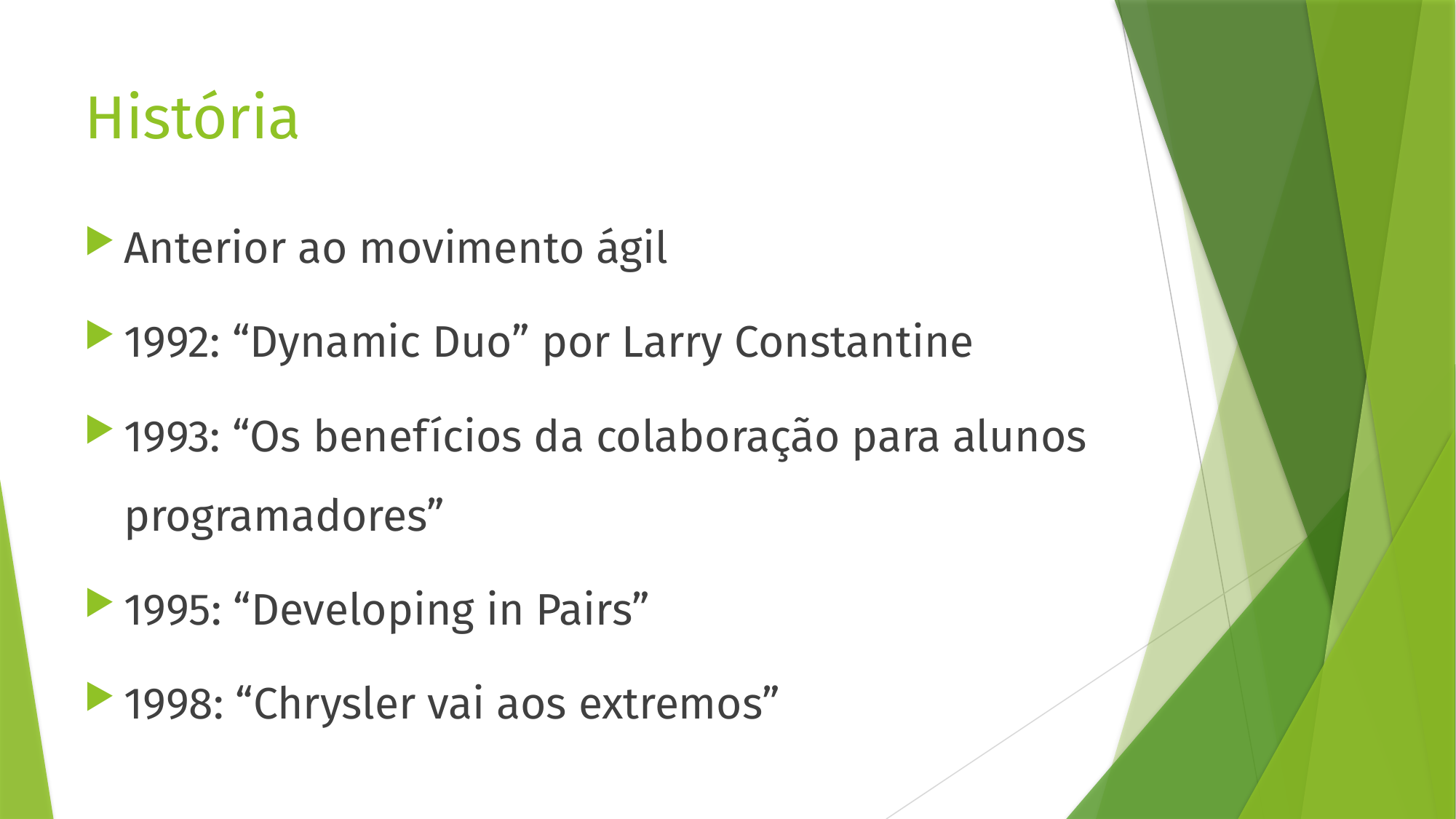

# História
Anterior ao movimento ágil
1992: “Dynamic Duo” por Larry Constantine
1993: “Os benefícios da colaboração para alunos programadores”
1995: “Developing in Pairs”
1998: “Chrysler vai aos extremos”